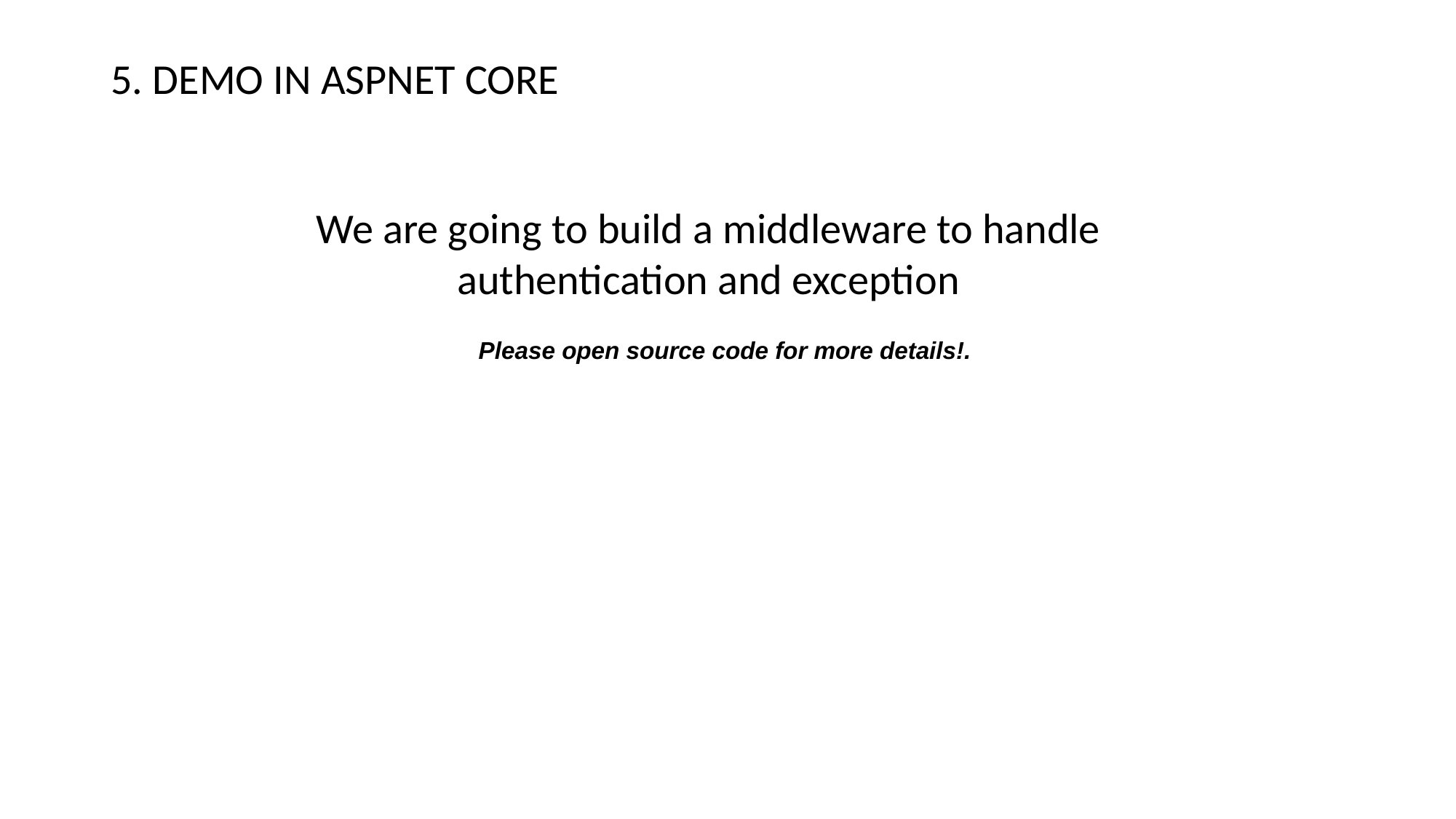

# 5. DEMO IN ASPNET CORE
We are going to build a middleware to handle authentication and exception
Please open source code for more details!.